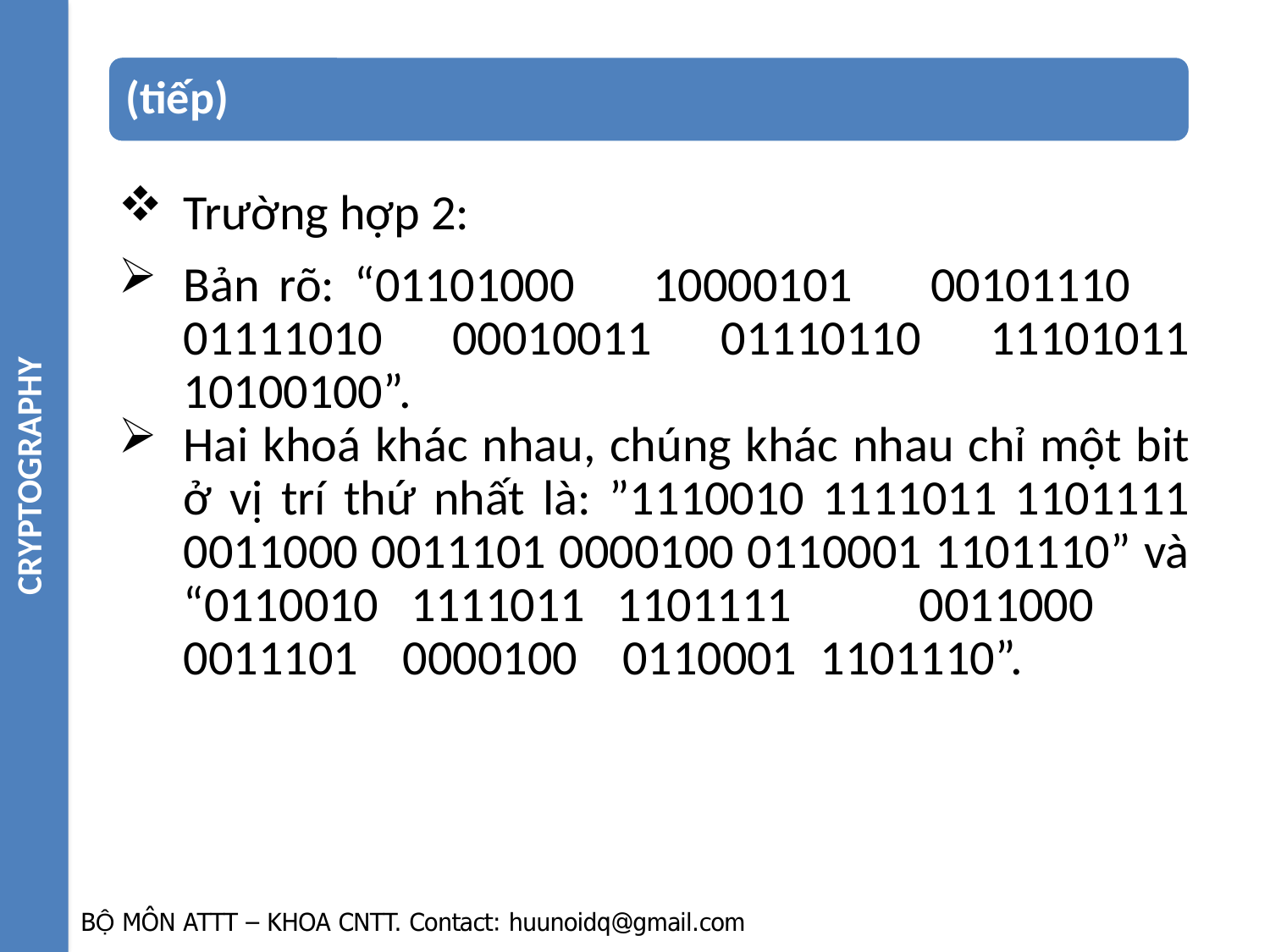

CRYPTOGRAPHY
(tiếp)
Trường hợp 2:
Bản rõ: “01101000    10000101    00101110    01111010 00010011 01110110 11101011 10100100”.
Hai khoá khác nhau, chúng khác nhau chỉ một bit ở vị trí thứ nhất là: ”1110010 1111011 1101111 0011000 0011101 0000100 0110001 1101110” và “0110010 1111011 1101111    0011000    0011101    0000100    0110001  1101110”.
BỘ MÔN ATTT – KHOA CNTT. Contact: huunoidq@gmail.com